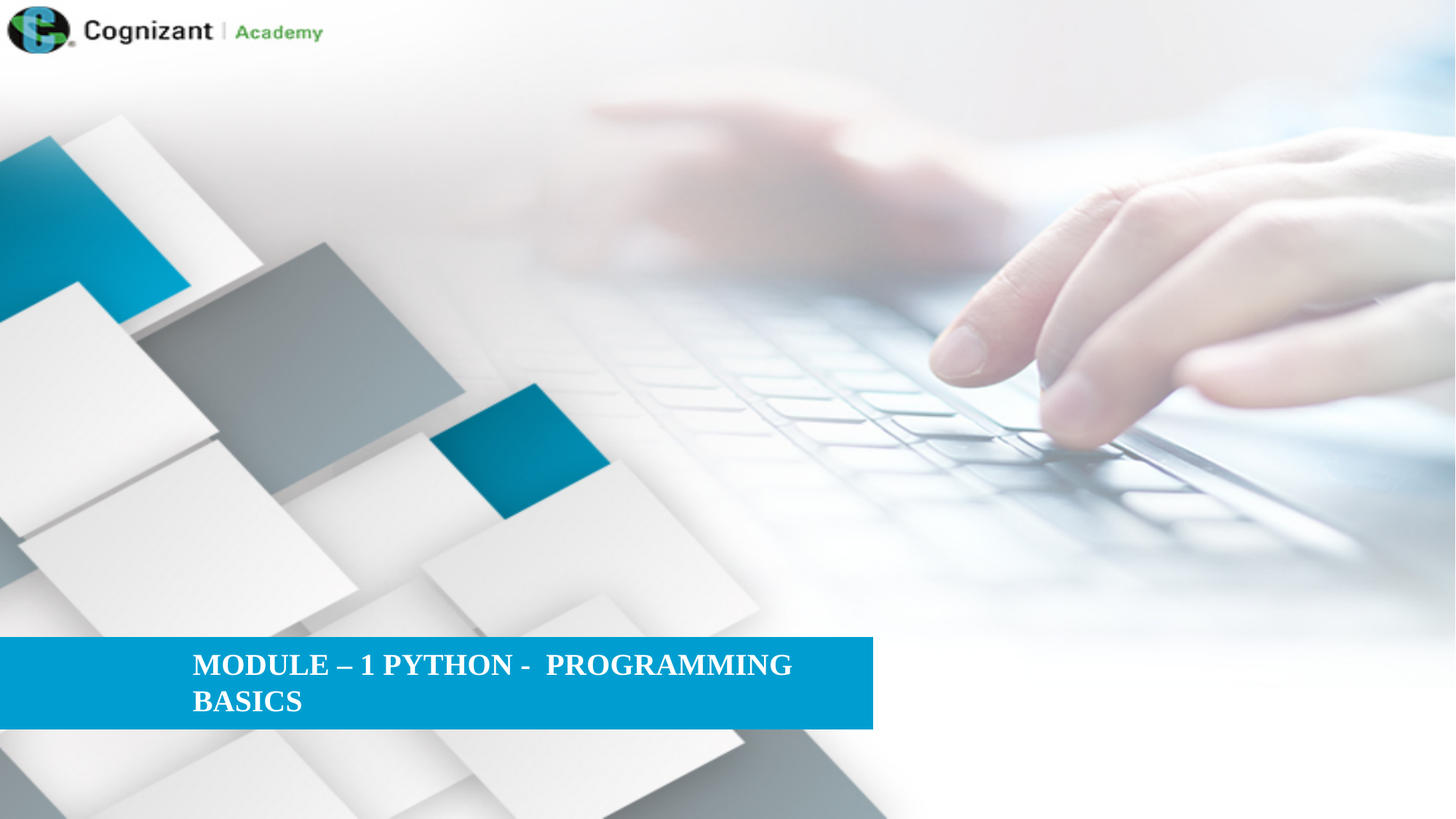

MODULE – 1 PYTHON -  PROGRAMMING
BASICS